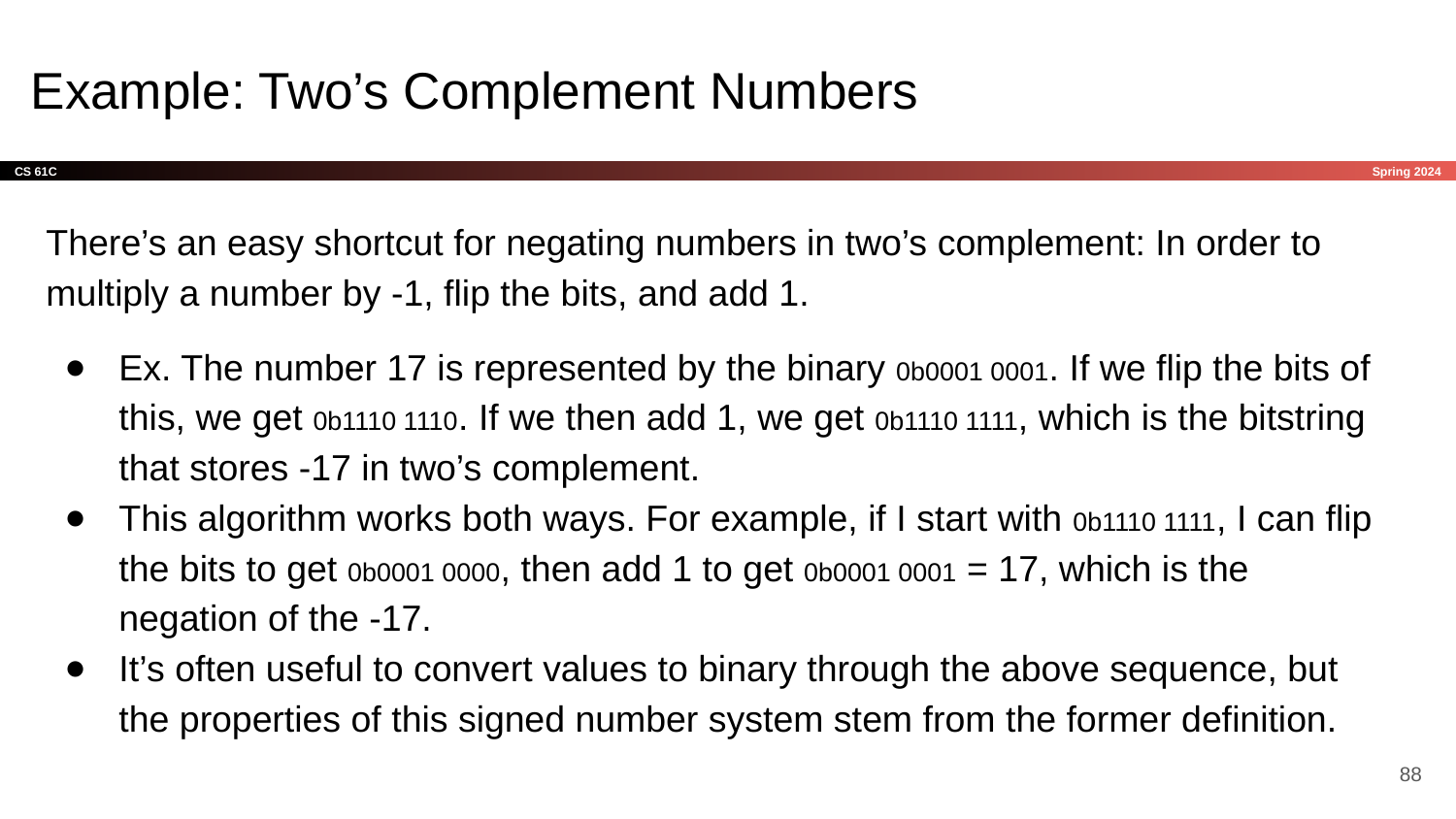

# Example: Two’s Complement Numbers
There’s an easy shortcut for negating numbers in two’s complement: In order to multiply a number by -1, flip the bits, and add 1.
Ex. The number 17 is represented by the binary 0b0001 0001. If we flip the bits of this, we get 0b1110 1110. If we then add 1, we get 0b1110 1111, which is the bitstring that stores -17 in two’s complement.
This algorithm works both ways. For example, if I start with 0b1110 1111, I can flip the bits to get 0b0001 0000, then add 1 to get 0b0001 0001 = 17, which is the negation of the -17.
It’s often useful to convert values to binary through the above sequence, but the properties of this signed number system stem from the former definition.
88